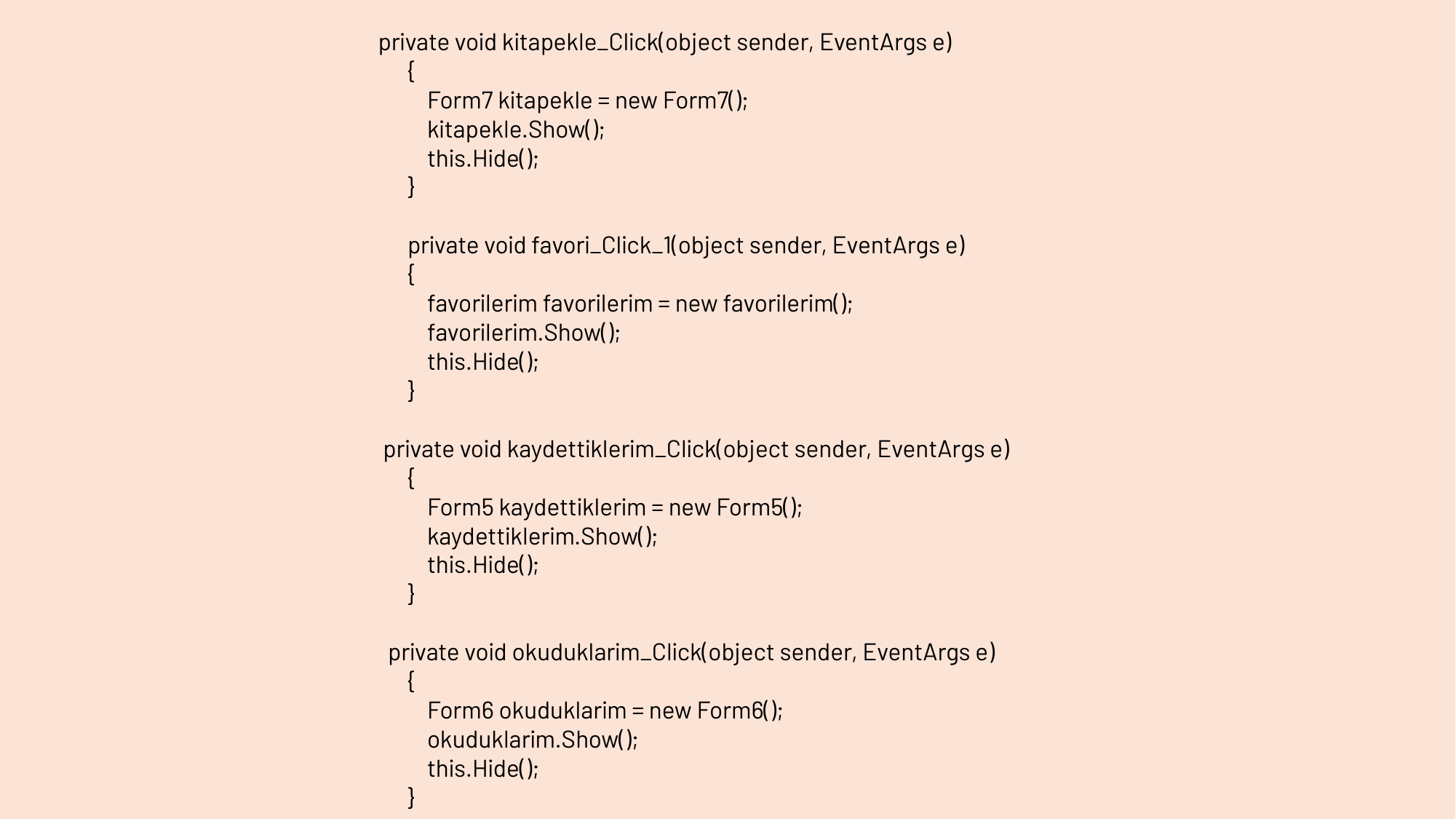

private void kitapekle_Click(object sender, EventArgs e)
        {
            Form7 kitapekle = new Form7();
            kitapekle.Show();
            this.Hide();
        }

        private void favori_Click_1(object sender, EventArgs e)
        {
            favorilerim favorilerim = new favorilerim();
            favorilerim.Show();
            this.Hide();
        }

   private void kaydettiklerim_Click(object sender, EventArgs e)
        {
            Form5 kaydettiklerim = new Form5();
            kaydettiklerim.Show();
            this.Hide();
        }

    private void okuduklarim_Click(object sender, EventArgs e)
        {
            Form6 okuduklarim = new Form6();
            okuduklarim.Show();
            this.Hide();
        }